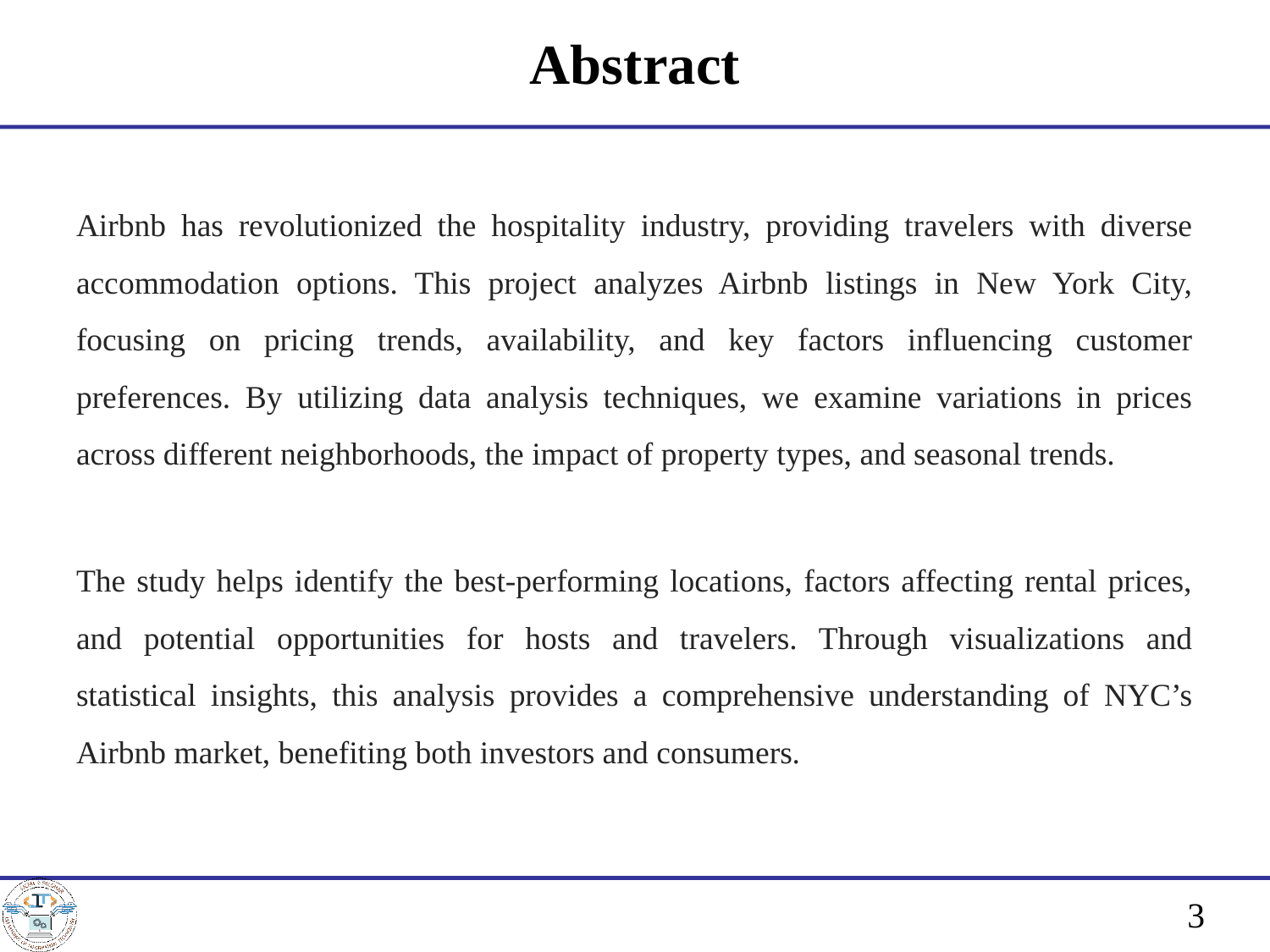

# Abstract
Airbnb has revolutionized the hospitality industry, providing travelers with diverse accommodation options. This project analyzes Airbnb listings in New York City, focusing on pricing trends, availability, and key factors influencing customer preferences. By utilizing data analysis techniques, we examine variations in prices across different neighborhoods, the impact of property types, and seasonal trends.

The study helps identify the best-performing locations, factors affecting rental prices, and potential opportunities for hosts and travelers. Through visualizations and statistical insights, this analysis provides a comprehensive understanding of NYC’s Airbnb market, benefiting both investors and consumers.
3